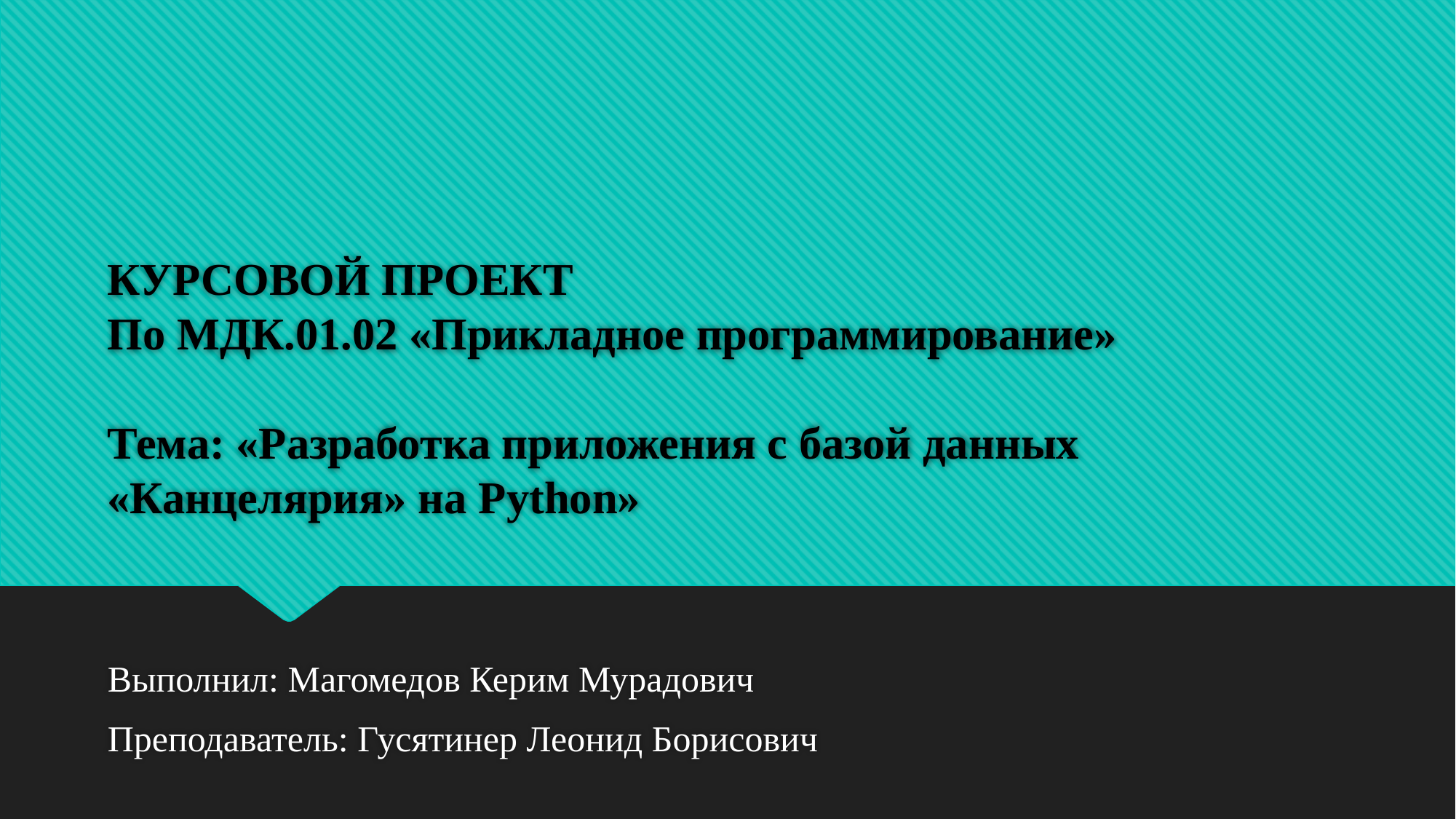

# КУРСОВОЙ ПРОЕКТ По МДК.01.02 «Прикладное программирование» Тема: «Разработка приложения с базой данных «Канцелярия» на Python»
Выполнил: Магомедов Керим Мурадович
Преподаватель: Гусятинер Леонид Борисович